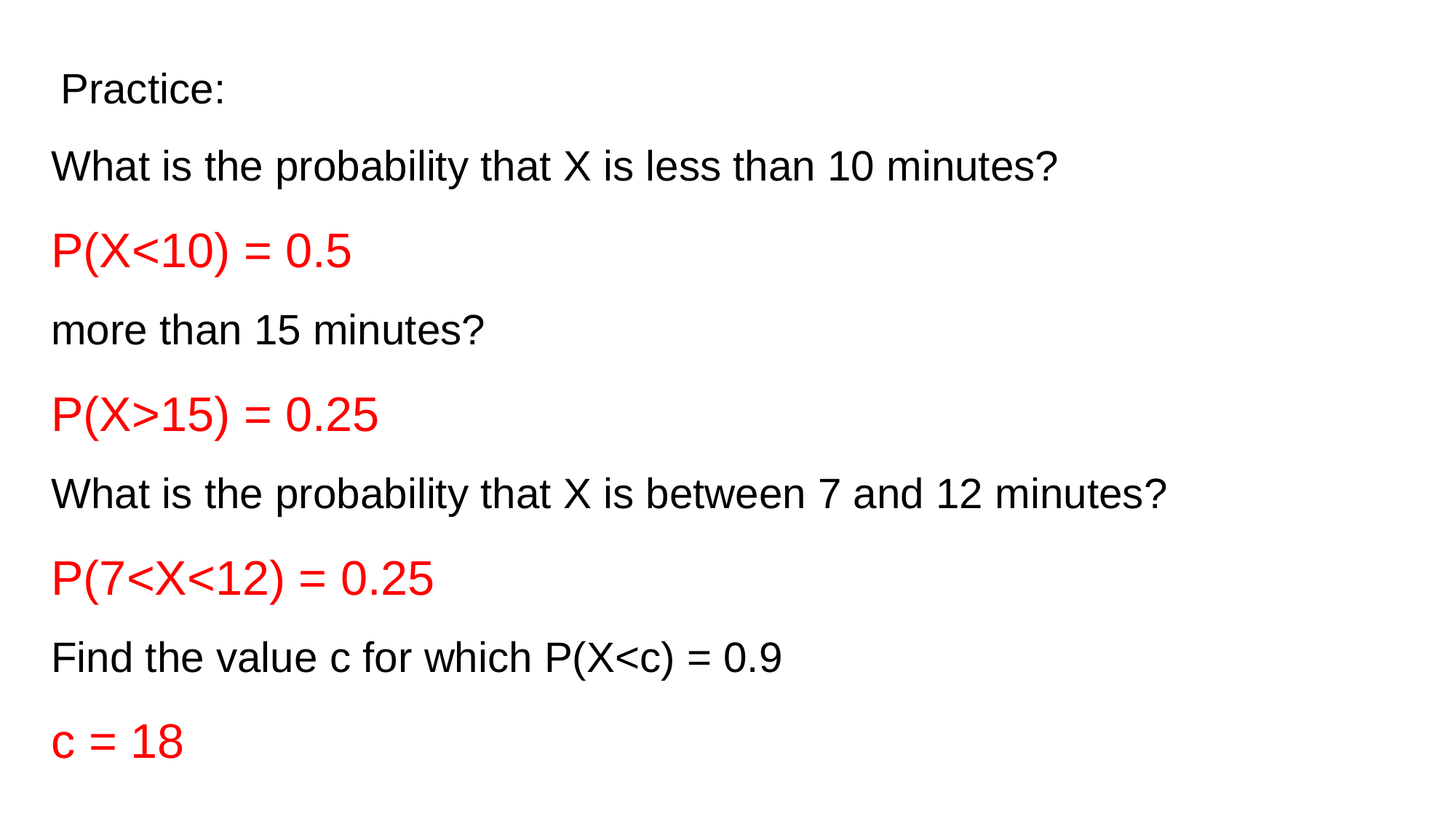

Practice:
What is the probability that X is less than 10 minutes?
P(X<10) = 0.5
more than 15 minutes?
P(X>15) = 0.25
What is the probability that X is between 7 and 12 minutes?
P(7<X<12) = 0.25
Find the value c for which P(X<c) = 0.9
c = 18